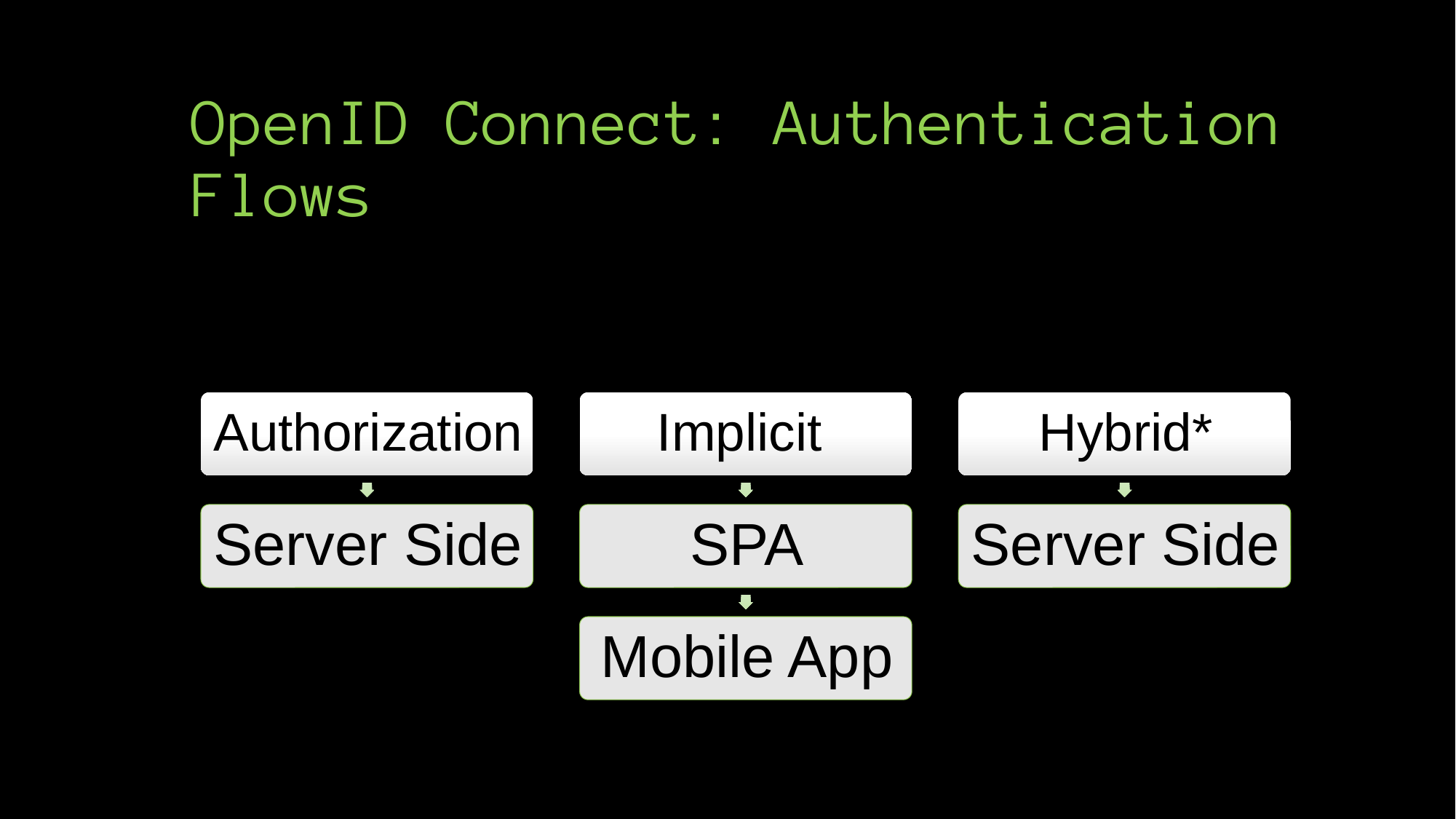

OpenID Connect: Authentication Flows
Authorization
Server Side
Implicit
SPA
Mobile App
Hybrid*
Server Side